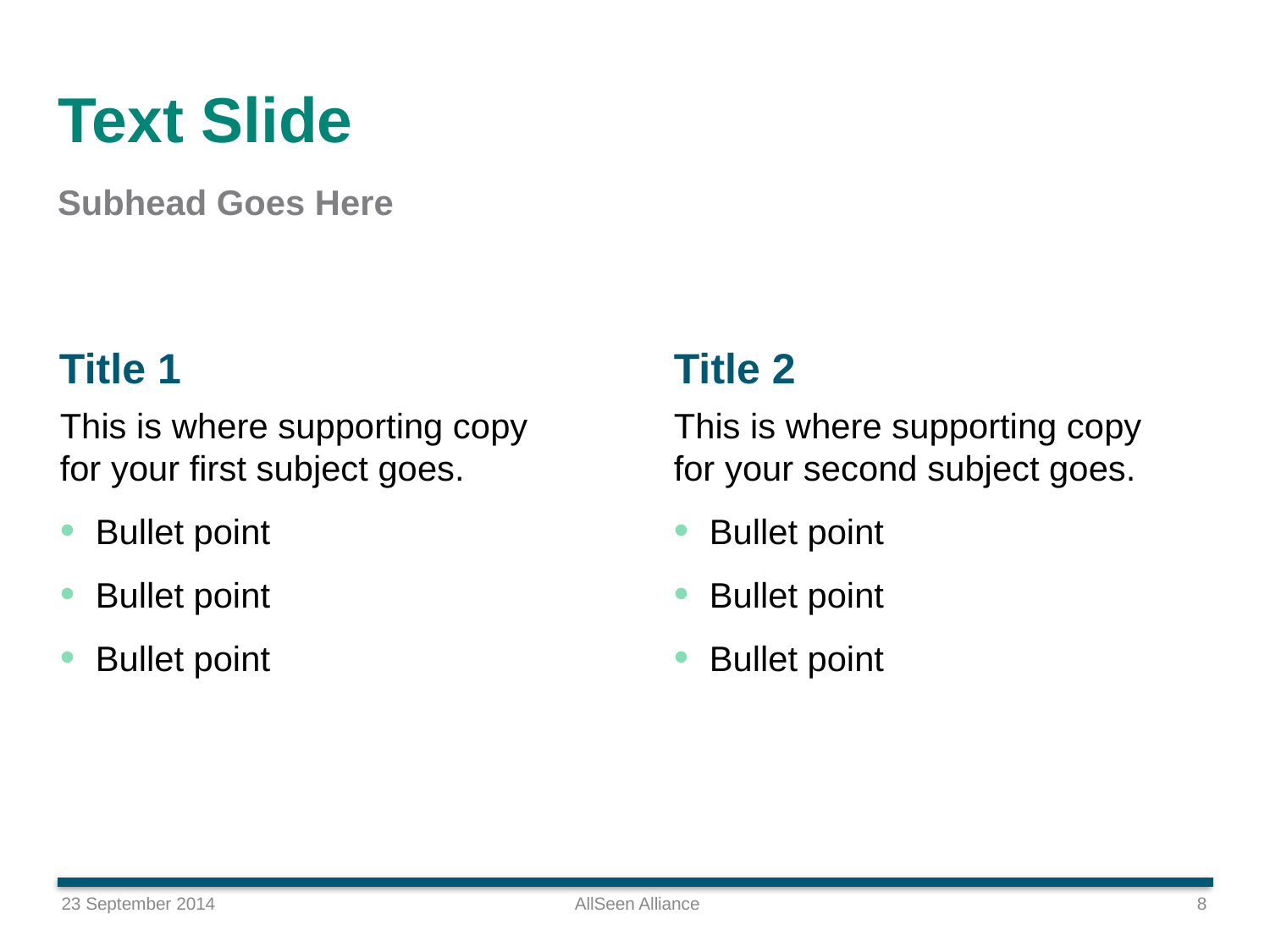

# Text Slide
Subhead Goes Here
Title 1
Title 2
This is where supporting copy
for your first subject goes.
Bullet point
Bullet point
Bullet point
This is where supporting copy
for your second subject goes.
Bullet point
Bullet point
Bullet point